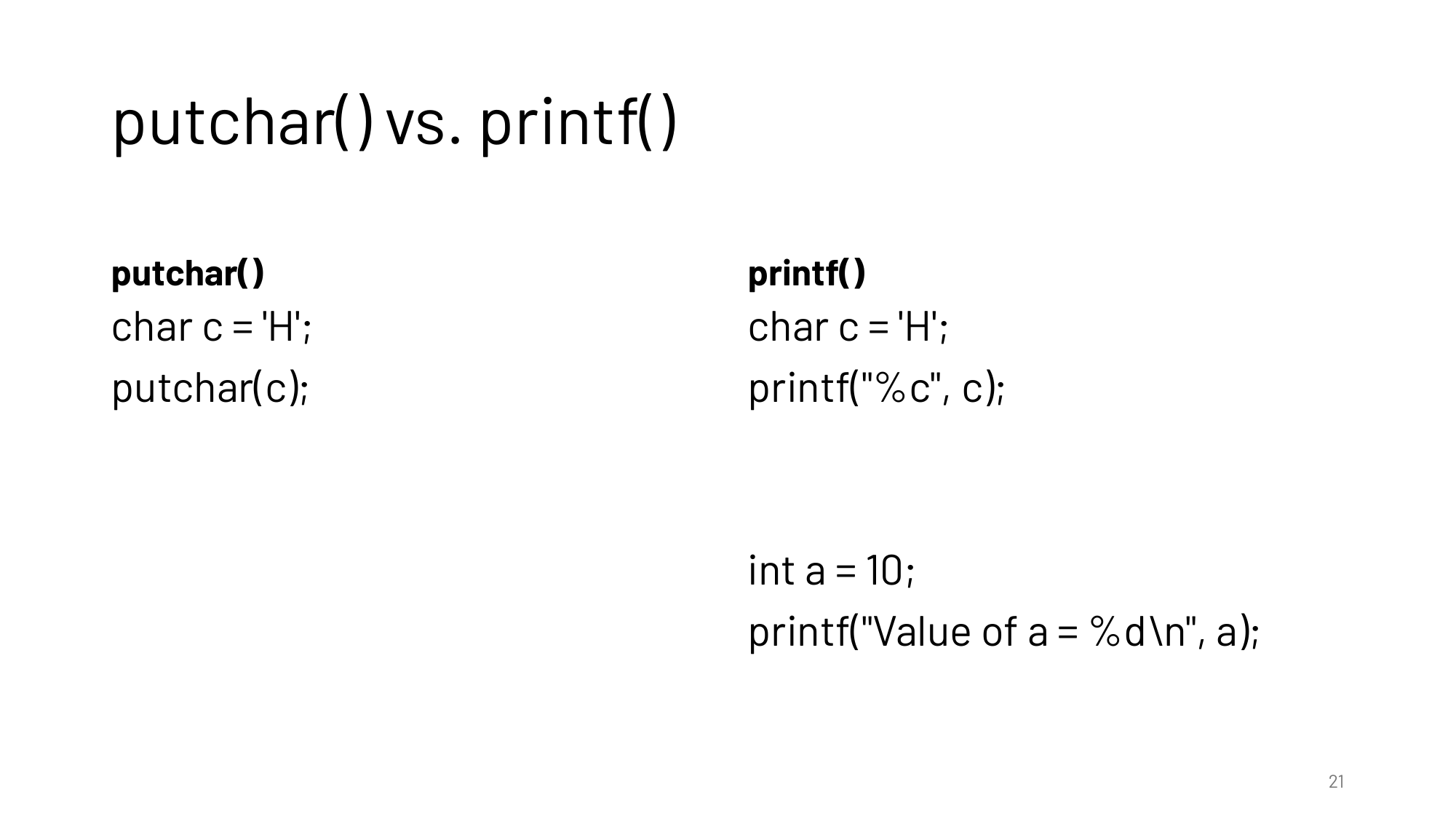

# putchar() vs. printf()
putchar()
printf()
char c = 'H';
putchar(c);

char c = 'H';
printf("%c", c);

int a = 10;
printf("Value of a = %d\n", a);

21